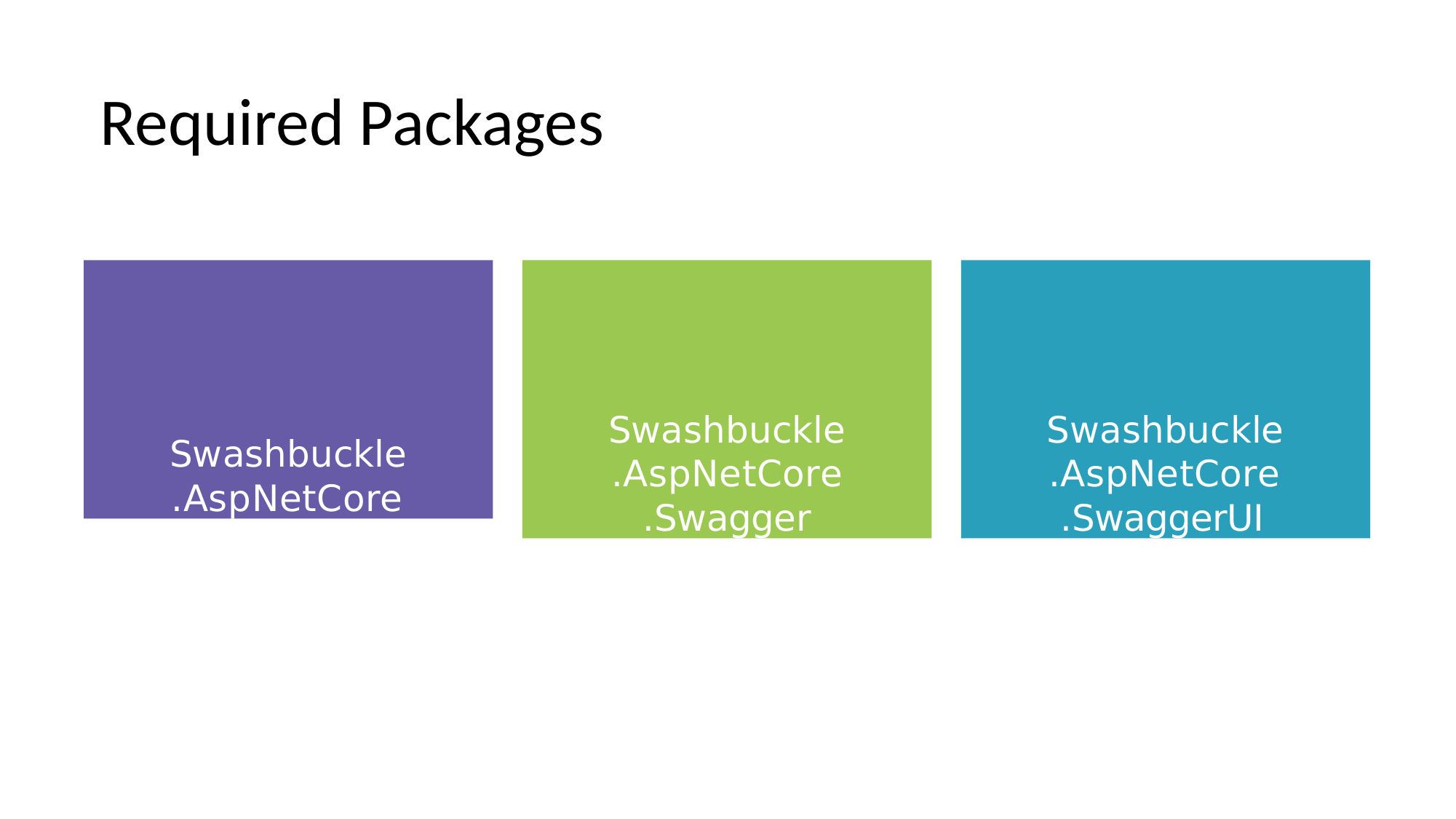

# Required Packages

Swashbuckle
.AspNetCore

Swashbuckle
.AspNetCore
.Swagger

Swashbuckle
.AspNetCore
.SwaggerUI